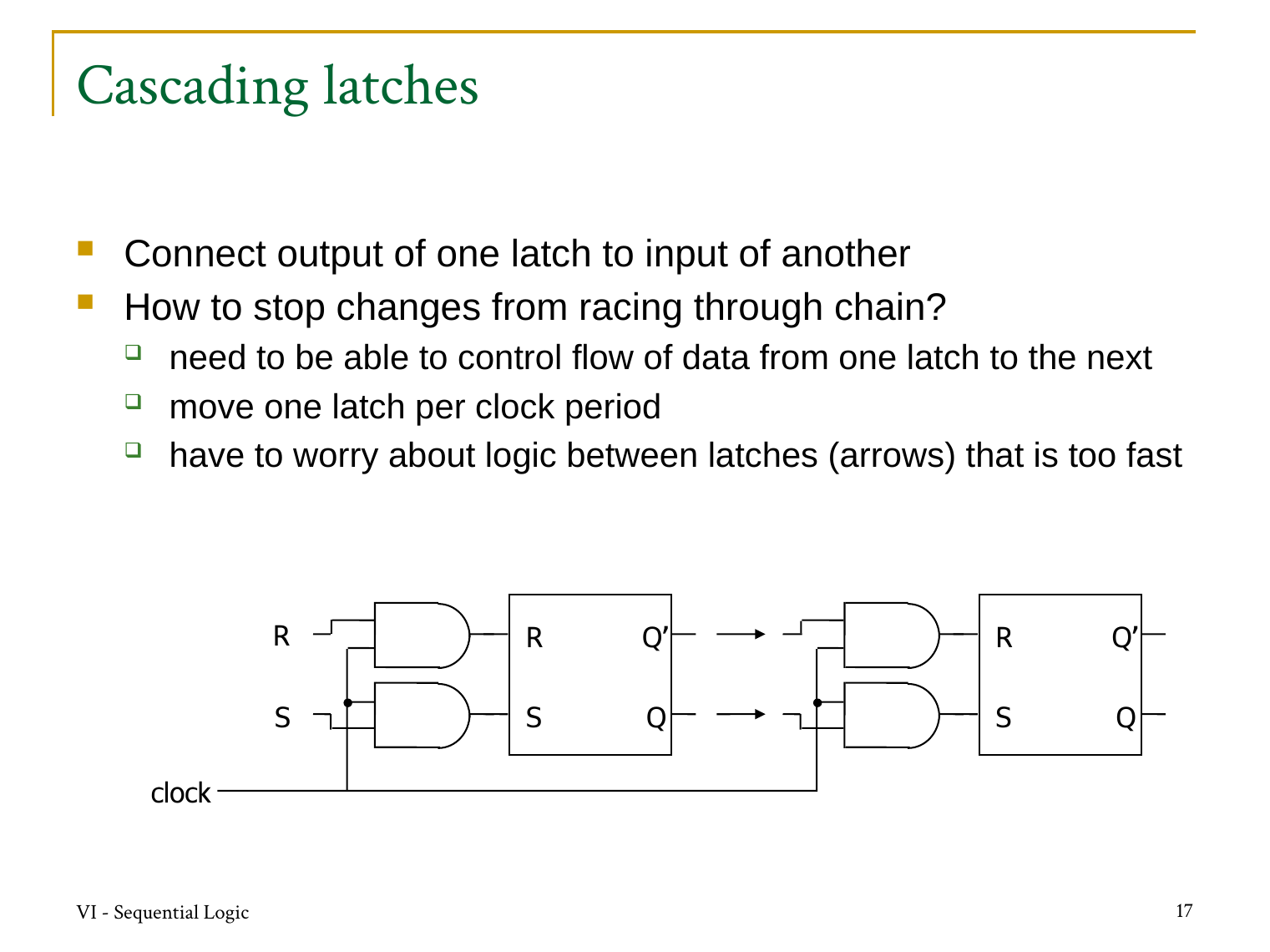

# Cascading latches
Connect output of one latch to input of another
How to stop changes from racing through chain?
need to be able to control flow of data from one latch to the next
move one latch per clock period
have to worry about logic between latches (arrows) that is too fast

R
Q’

S
Q

R
Q’

S
Q

R

S

clock

VI - Sequential Logic
17